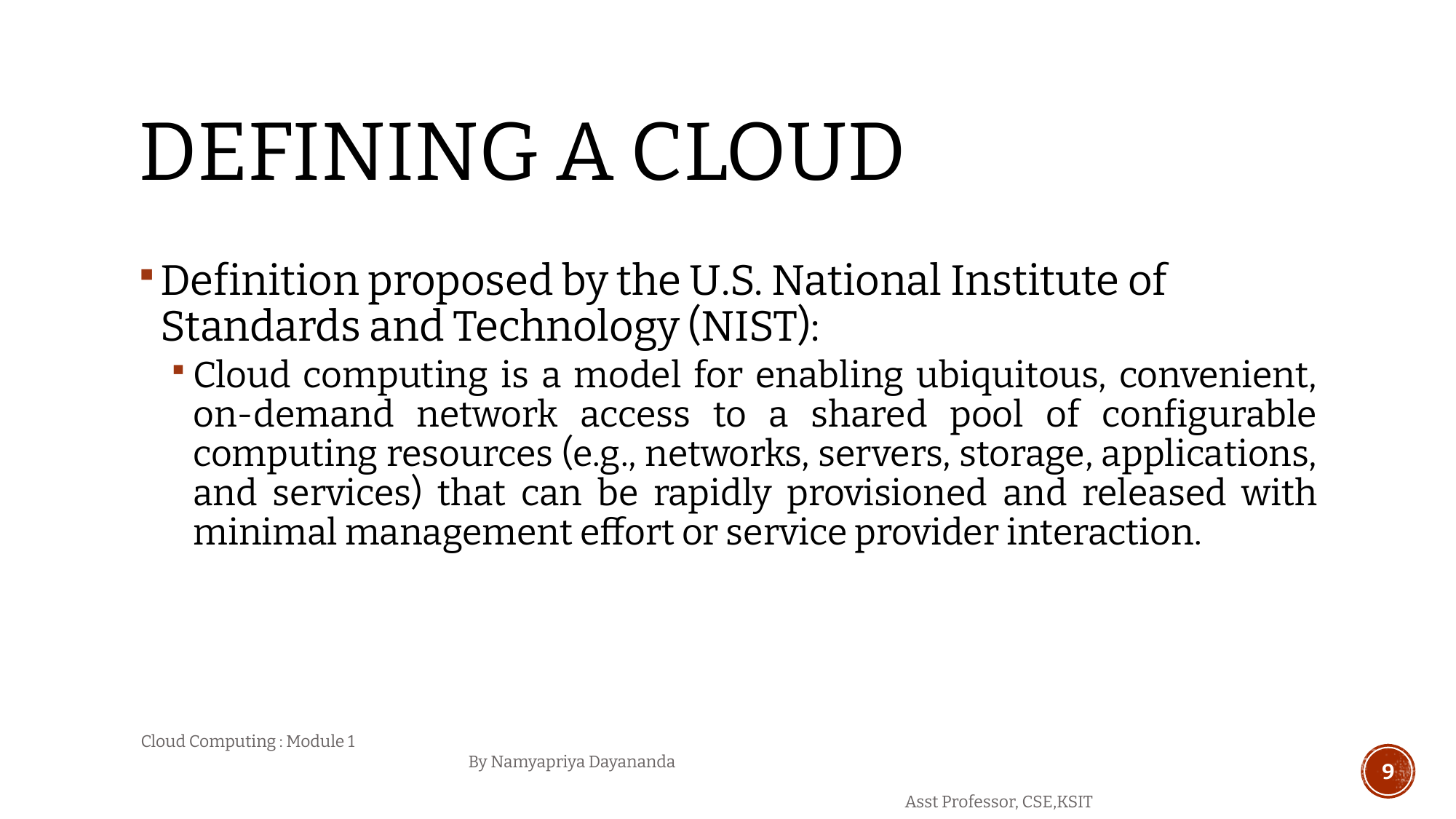

# Defining a cloud
Definition proposed by the U.S. National Institute of Standards and Technology (NIST):
Cloud computing is a model for enabling ubiquitous, convenient, on-demand network access to a shared pool of configurable computing resources (e.g., networks, servers, storage, applications, and services) that can be rapidly provisioned and released with minimal management effort or service provider interaction.
Cloud Computing : Module 1                                             										By Namyapriya Dayananda
																	Asst Professor, CSE,KSIT
9